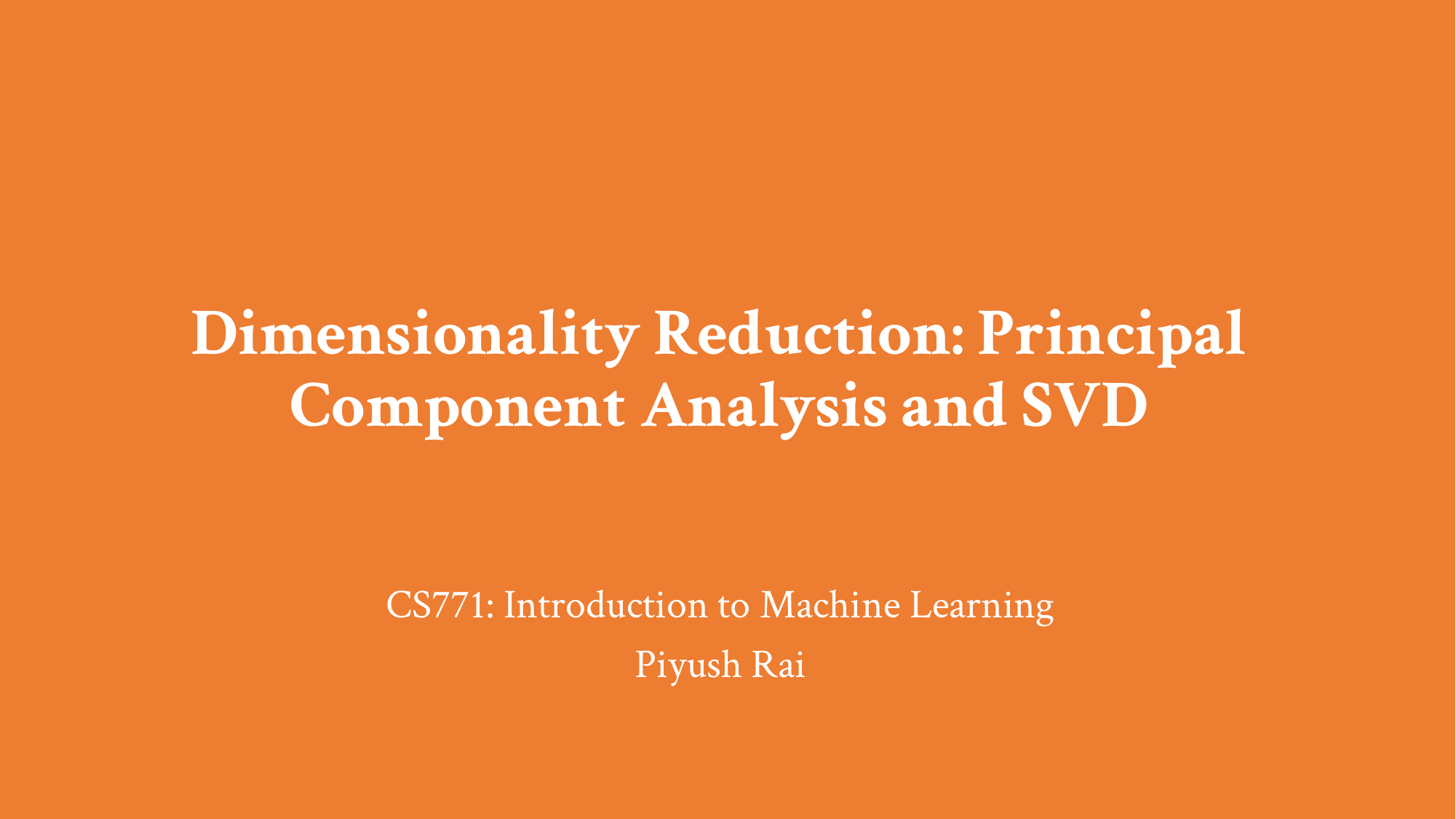

# Dimensionality Reduction: Principal Component Analysis and SVD
CS771: Introduction to Machine Learning
Piyush Rai